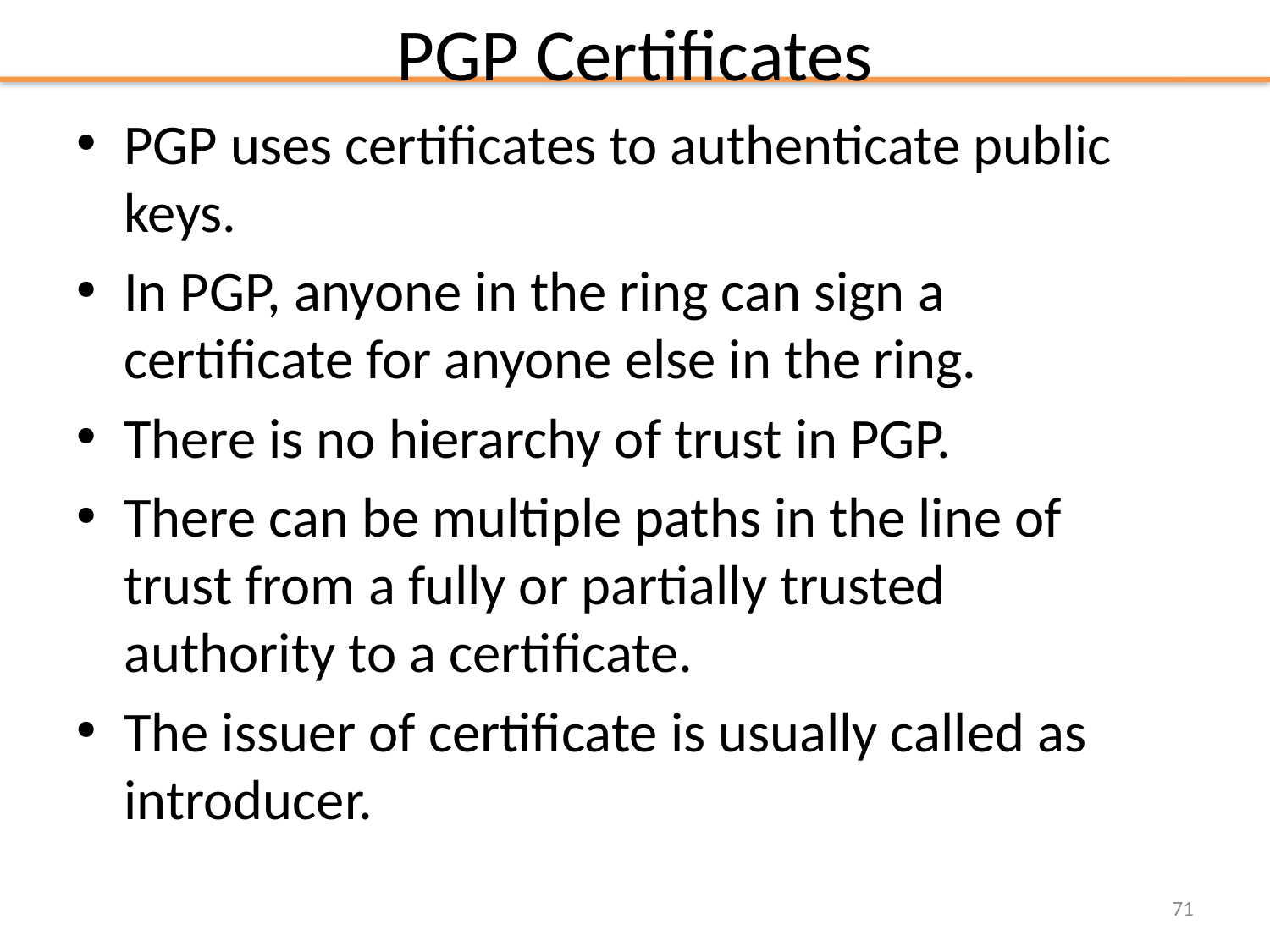

# PGP Certificates
PGP uses certificates to authenticate public keys.
In PGP, anyone in the ring can sign a certificate for anyone else in the ring.
There is no hierarchy of trust in PGP.
There can be multiple paths in the line of trust from a fully or partially trusted authority to a certificate.
The issuer of certificate is usually called as introducer.

71